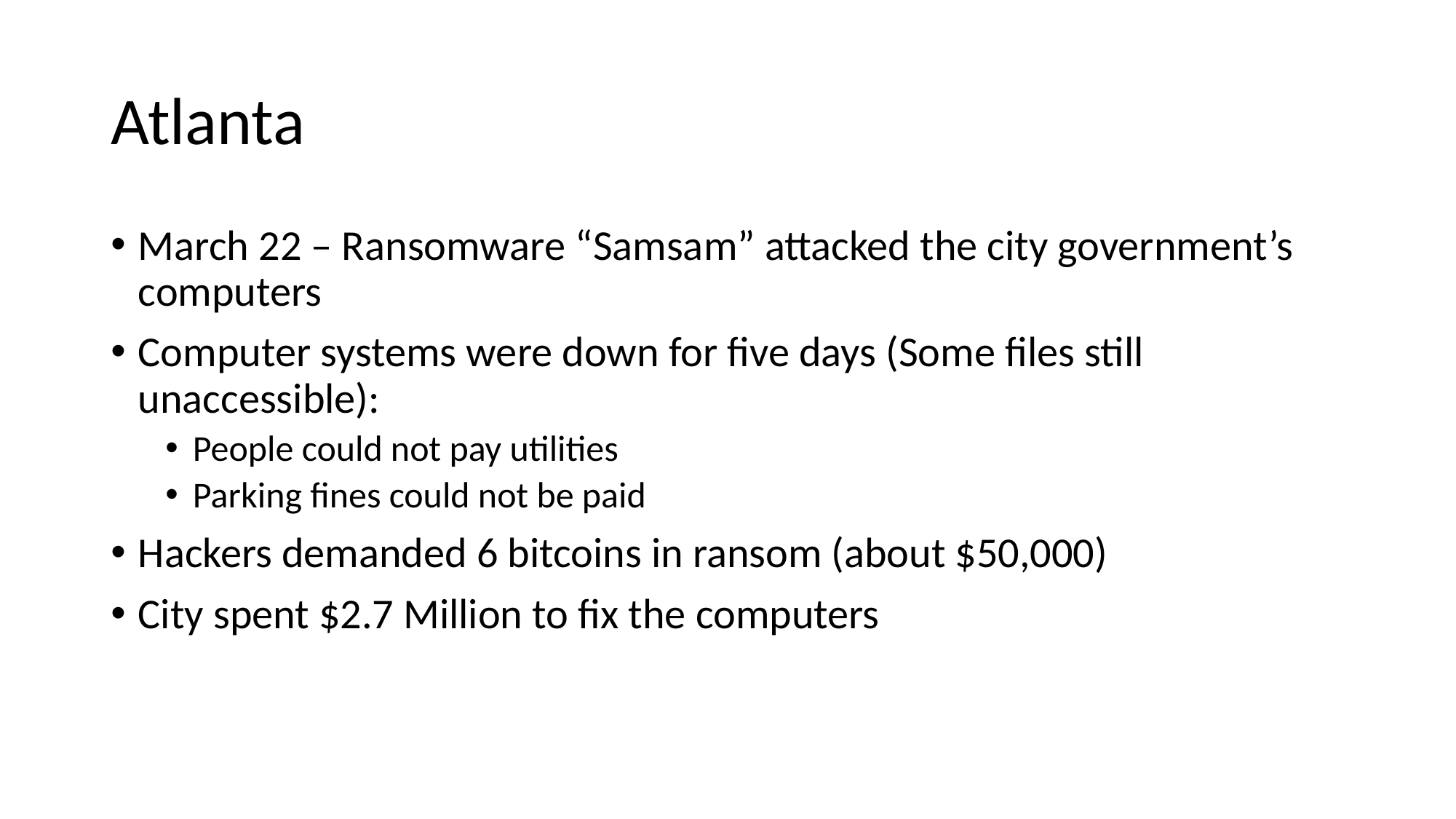

# Atlanta
March 22 – Ransomware “Samsam” attacked the city government’s computers
Computer systems were down for five days (Some files still unaccessible):
People could not pay utilities
Parking fines could not be paid
Hackers demanded 6 bitcoins in ransom (about $50,000)
City spent $2.7 Million to fix the computers